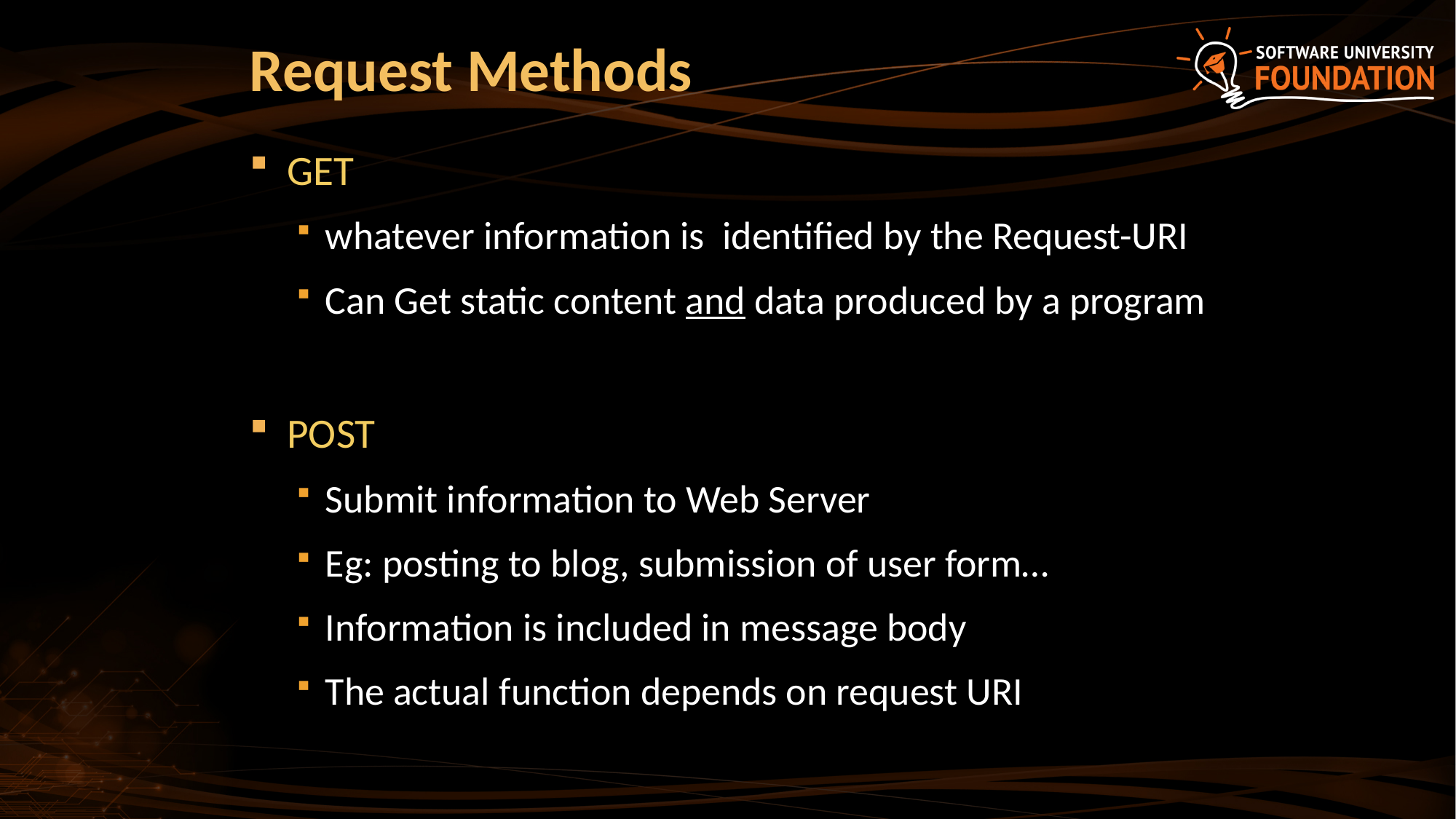

# Request Methods
GET
whatever information is  identified by the Request-URI
Can Get static content and data produced by a program

POST
Submit information to Web Server
Eg: posting to blog, submission of user form…
Information is included in message body
The actual function depends on request URI